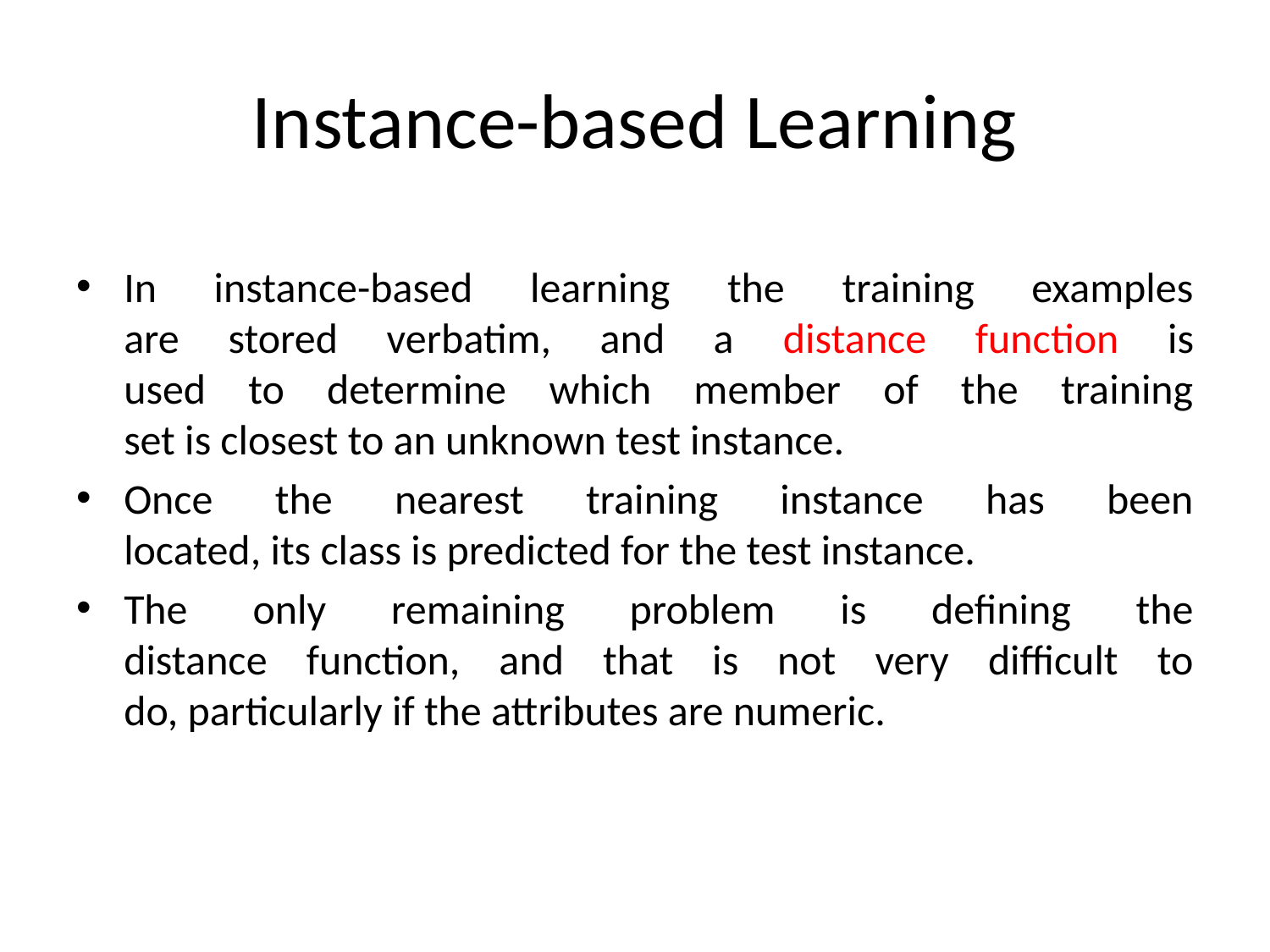

# Instance-based Learning
In instance-based learning the training examples
are stored verbatim, and a distance function is
used to determine which member of the training
set is closest to an unknown test instance.
Once the nearest training instance has been
located, its class is predicted for the test instance.
The only remaining problem is defining the
distance function, and that is not very difficult to
do, particularly if the attributes are numeric.